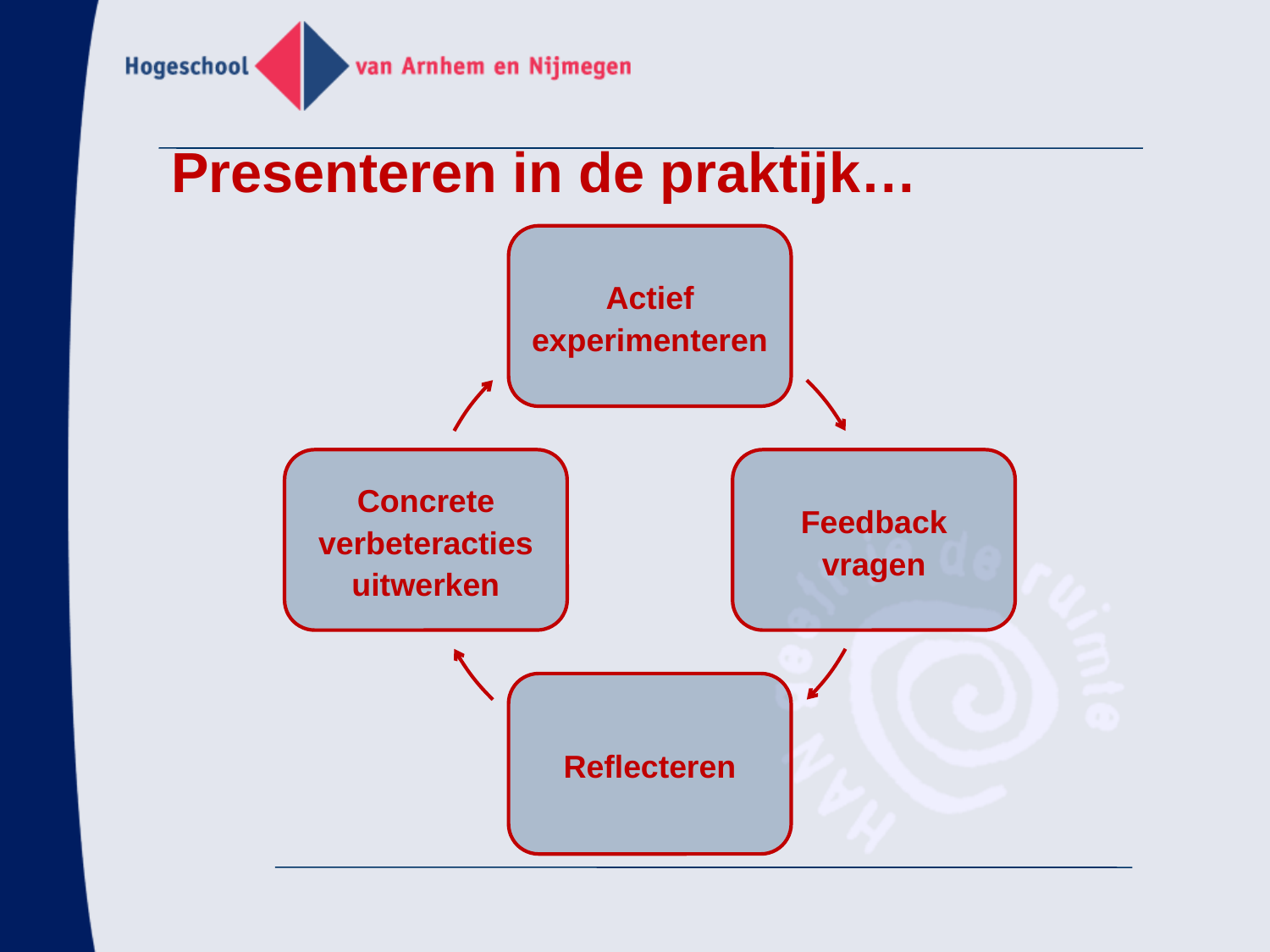

# Presenteren in de praktijk…
Actief experimenteren
Feedback vragen
Reflecteren
Concrete verbeteracties uitwerken